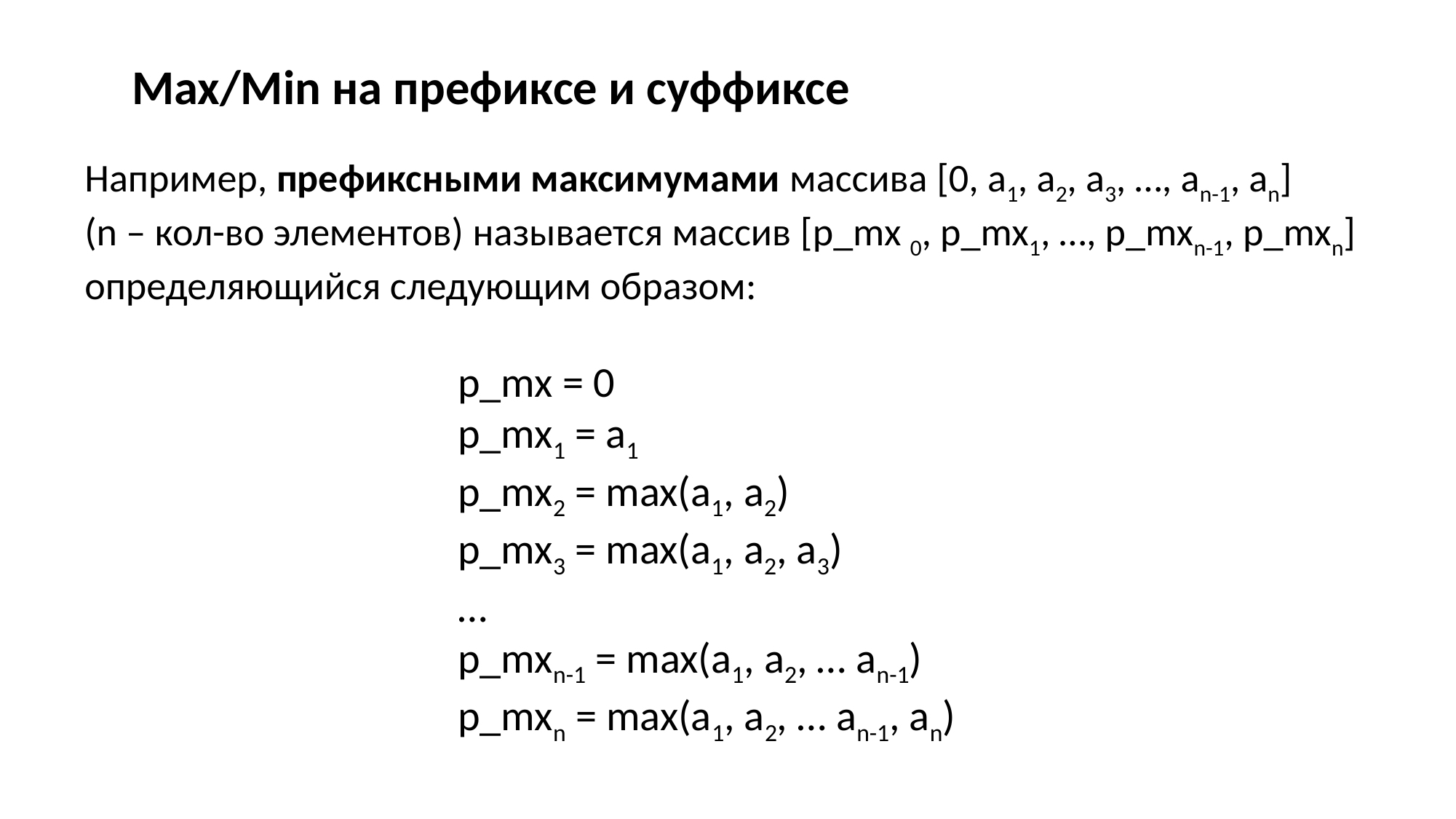

Max/Min на префиксе и суффиксе
Например, префиксными максимумами массива [0, a1, a2, a3, …, an-1, an]
(n – кол-во элементов) называется массив [p_mx 0, p_mx1, …, p_mxn-1, p_mxn] определяющийся следующим образом:
p_mx = 0
p_mx1 = a1
p_mx2 = max(a1, a2)
p_mx3 = max(a1, a2, a3)
…
p_mxn-1 = max(a1, a2, … an-1)
p_mxn = max(a1, a2, … an-1, an)